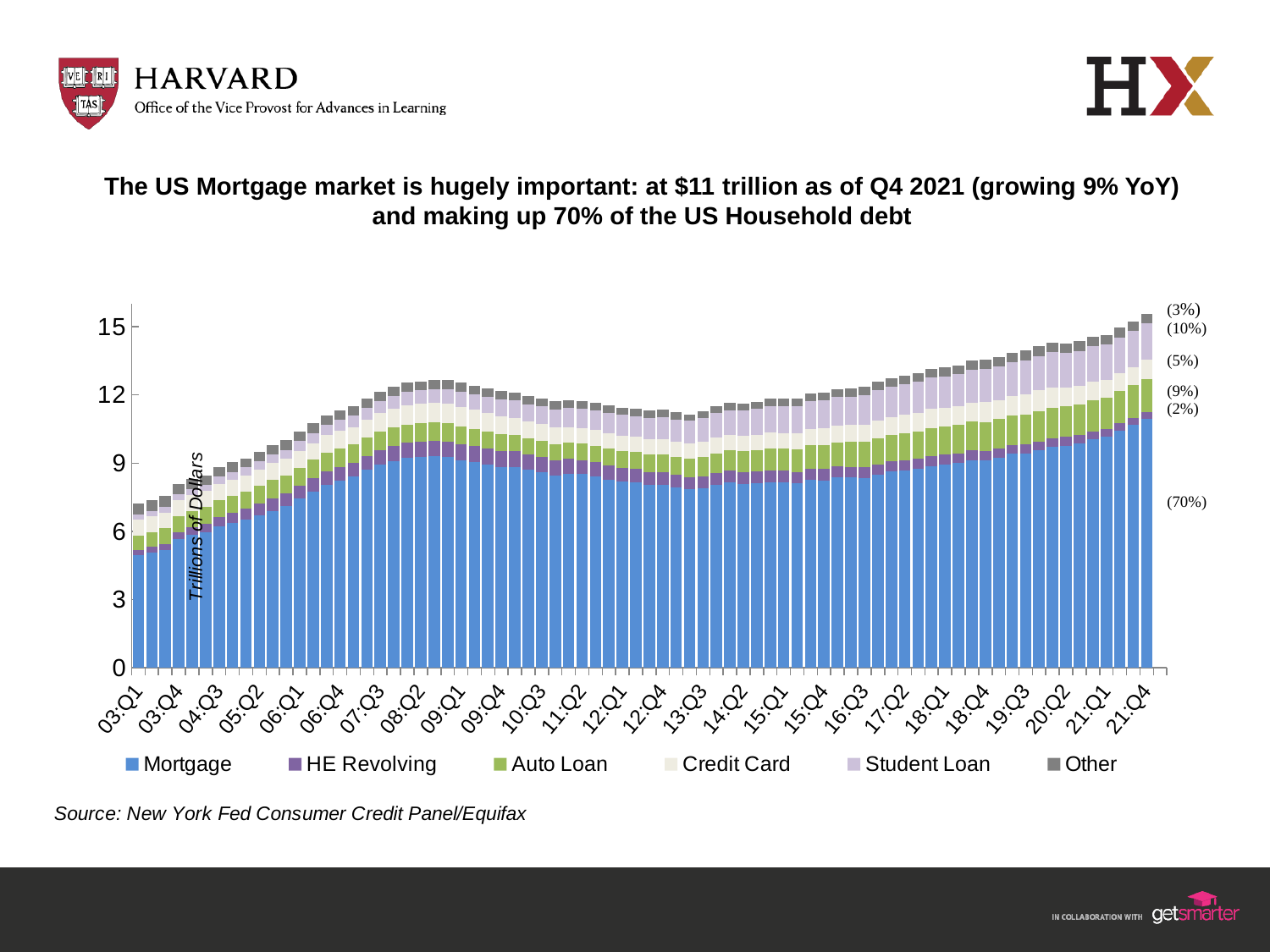

### Chart

| Category | Mortgage | HE Revolving | Auto Loan | Credit Card | Student Loan | Other |
|---|---|---|---|---|---|---|
| 03:Q1 | 4.942 | 0.242 | 0.641 | 0.688 | 0.2407 | 0.4776 |
| 03:Q2 | 5.08 | 0.26 | 0.622 | 0.693 | 0.2429 | 0.486 |
| 03:Q3 | 5.183 | 0.269 | 0.684 | 0.693 | 0.2488 | 0.4773 |
| 03:Q4 | 5.66 | 0.302 | 0.704 | 0.698 | 0.2529 | 0.4486 |
| 04:Q1 | 5.84 | 0.328 | 0.72 | 0.695 | 0.2598 | 0.4465 |
| 04:Q2 | 5.967 | 0.367 | 0.743 | 0.697 | 0.2629 | 0.4231 |
| 04:Q3 | 6.21 | 0.426 | 0.751 | 0.706 | 0.33 | 0.41 |
| 04:Q4 | 6.36 | 0.468 | 0.728 | 0.717 | 0.3457 | 0.4229 |
| 05:Q1 | 6.512 | 0.502 | 0.725 | 0.71 | 0.3636 | 0.3941 |
| 05:Q2 | 6.696 | 0.528 | 0.774 | 0.717 | 0.3744 | 0.4024 |
| 05:Q3 | 6.906 | 0.541 | 0.83 | 0.732 | 0.3777 | 0.4054 |
| 05:Q4 | 7.102 | 0.565 | 0.792 | 0.736 | 0.3917 | 0.4155 |
| 06:Q1 | 7.436 | 0.582 | 0.788 | 0.723 | 0.4345 | 0.4183 |
| 06:Q2 | 7.76 | 0.59 | 0.796 | 0.739 | 0.4389 | 0.4232 |
| 06:Q3 | 8.045 | 0.603 | 0.821 | 0.754 | 0.4467 | 0.4417 |
| 06:Q4 | 8.234 | 0.604 | 0.821 | 0.767 | 0.4816 | 0.4057 |
| 07:Q1 | 8.422 | 0.605 | 0.794 | 0.764 | 0.5064 | 0.4039 |
| 07:Q2 | 8.706 | 0.619 | 0.807 | 0.796 | 0.514 | 0.4078 |
| 07:Q3 | 8.925 | 0.631 | 0.818 | 0.817 | 0.5285004 | 0.413 |
| 07:Q4 | 9.101 | 0.647 | 0.815 | 0.839 | 0.5475 | 0.4221 |
| 08:Q1 | 9.234 | 0.663 | 0.808 | 0.837 | 0.5792 | 0.4153 |
| 08:Q2 | 9.273 | 0.679 | 0.81 | 0.85 | 0.5863 | 0.4008 |
| 08:Q3 | 9.294 | 0.692 | 0.809 | 0.858 | 0.6109 | 0.4115 |
| 08:Q4 | 9.257 | 0.705 | 0.791 | 0.866 | 0.6393 | 0.4116 |
| 09:Q1 | 9.135 | 0.714 | 0.766 | 0.843 | 0.6628 | 0.4088 |
| 09:Q2 | 9.063 | 0.713 | 0.743 | 0.824 | 0.6754 | 0.3888 |
| 09:Q3 | 8.944 | 0.708 | 0.739 | 0.812 | 0.6945 | 0.3815 |
| 09:Q4 | 8.843 | 0.7064 | 0.7219 | 0.795 | 0.7213 | 0.3785 |
| 10:Q1 | 8.834 | 0.6951 | 0.7047 | 0.7624 | 0.7578 | 0.3629 |
| 10:Q2 | 8.703 | 0.6826 | 0.7022 | 0.7444 | 0.7617 | 0.3491 |
| 10:Q3 | 8.609 | 0.6734 | 0.71 | 0.7311 | 0.7782 | 0.3427 |
| 10:Q4 | 8.452 | 0.6678 | 0.711 | 0.7296 | 0.8118 | 0.341 |
| 11:Q1 | 8.544 | 0.6405 | 0.7056 | 0.6964 | 0.8392 | 0.3287 |
| 11:Q2 | 8.516 | 0.6245 | 0.713 | 0.6943 | 0.8514 | 0.3303 |
| 11:Q3 | 8.402 | 0.6387 | 0.7304 | 0.6933 | 0.8702 | 0.3266 |
| 11:Q4 | 8.268 | 0.6271 | 0.7341 | 0.704 | 0.8736 | 0.33 |
| 12:Q1 | 8.187 | 0.6118 | 0.7365 | 0.6788 | 0.90365613 | 0.3185 |
| 12:Q2 | 8.147 | 0.589 | 0.75 | 0.672 | 0.914 | 0.312 |
| 12:Q3 | 8.028 | 0.573 | 0.768 | 0.674 | 0.956 | 0.311 |
| 12:Q4 | 8.033 | 0.563 | 0.783 | 0.679 | 0.966 | 0.317 |
| 13:Q1 | 7.932 | 0.552 | 0.794 | 0.66 | 0.986 | 0.307 |
| 13:Q2 | 7.841 | 0.54 | 0.814 | 0.668 | 0.994 | 0.296 |
| 13:Q3 | 7.897 | 0.535 | 0.845 | 0.672 | 1.027 | 0.304 |
| 13:Q4 | 8.049 | 0.529 | 0.863 | 0.683 | 1.08 | 0.317 |
| 14:Q1 | 8.165 | 0.526 | 0.875 | 0.659 | 1.111 | 0.314 |
| 14:Q2 | 8.096 | 0.521 | 0.905 | 0.669 | 1.118 | 0.323 |
| 14:Q3 | 8.131 | 0.512 | 0.934 | 0.68 | 1.126 | 0.327 |
| 14:Q4 | 8.17 | 0.51 | 0.955 | 0.7 | 1.157 | 0.335 |
| 15:Q1 | 8.171 | 0.51 | 0.968 | 0.684 | 1.189 | 0.329 |
| 15:Q2 | 8.116 | 0.499 | 1.006 | 0.703 | 1.19 | 0.339 |
| 15:Q3 | 8.26 | 0.492 | 1.045 | 0.714 | 1.203 | 0.351 |
| 15:Q4 | 8.249 | 0.487 | 1.064 | 0.733 | 1.232 | 0.351 |
| 16:Q1 | 8.369 | 0.485 | 1.071 | 0.712 | 1.261 | 0.354 |
| 16:Q2 | 8.362 | 0.478 | 1.103 | 0.729 | 1.259 | 0.356 |
| 16:Q3 | 8.35 | 0.472 | 1.135 | 0.747 | 1.279 | 0.367 |
| 16:Q4 | 8.48 | 0.473 | 1.157 | 0.779 | 1.31 | 0.377 |
| 17:Q1 | 8.627 | 0.456 | 1.167 | 0.764 | 1.344 | 0.367 |
| 17:Q2 | 8.691 | 0.452 | 1.19 | 0.784 | 1.344 | 0.378 |
| 17:Q3 | 8.743 | 0.448 | 1.213 | 0.808 | 1.357 | 0.386 |
| 17:Q4 | 8.882 | 0.444 | 1.221 | 0.834 | 1.378 | 0.389 |
| 18:Q1 | 8.939 | 0.436 | 1.229 | 0.815 | 1.407 | 0.385 |
| 18:Q2 | 8.999 | 0.432 | 1.238 | 0.829 | 1.405 | 0.39 |
| 18:Q3 | 9.14 | 0.422 | 1.265 | 0.844 | 1.442 | 0.399 |
| 18:Q4 | 9.124 | 0.412 | 1.274 | 0.87 | 1.457 | 0.407 |
| 19:Q1 | 9.244 | 0.406 | 1.28 | 0.848 | 1.486 | 0.404 |
| 19:Q2 | 9.406 | 0.399 | 1.297 | 0.868 | 1.478 | 0.412 |
| 19:Q3 | 9.437 | 0.396 | 1.315 | 0.881 | 1.498 | 0.425 |
| 19:Q4 | 9.557 | 0.39 | 1.331 | 0.927 | 1.508 | 0.432 |
| 20:Q1 | 9.713 | 0.386 | 1.346 | 0.893 | 1.535 | 0.427 |
| 20:Q2 | 9.776 | 0.375 | 1.343 | 0.817 | 1.537 | 0.418 |
| 20:Q3 | 9.861 | 0.362 | 1.36 | 0.807 | 1.546 | 0.417 |
| 20:Q4 | 10.043 | 0.349 | 1.374 | 0.819 | 1.555 | 0.419 |
| 21:Q1 | 10.16 | 0.335 | 1.382 | 0.77 | 1.584 | 0.413 |
| 21:Q2 | 10.442 | 0.322 | 1.415 | 0.787 | 1.57 | 0.421 |
| 21:Q3 | 10.672 | 0.317 | 1.443 | 0.804 | 1.584 | 0.423 |
| 21:Q4 | 10.93 | 0.318 | 1.458 | 0.856 | 1.576 | 0.438 |
# The US Mortgage market is hugely important: at $11 trillion as of Q4 2021 (growing 9% YoY) and making up 70% of the US Household debt